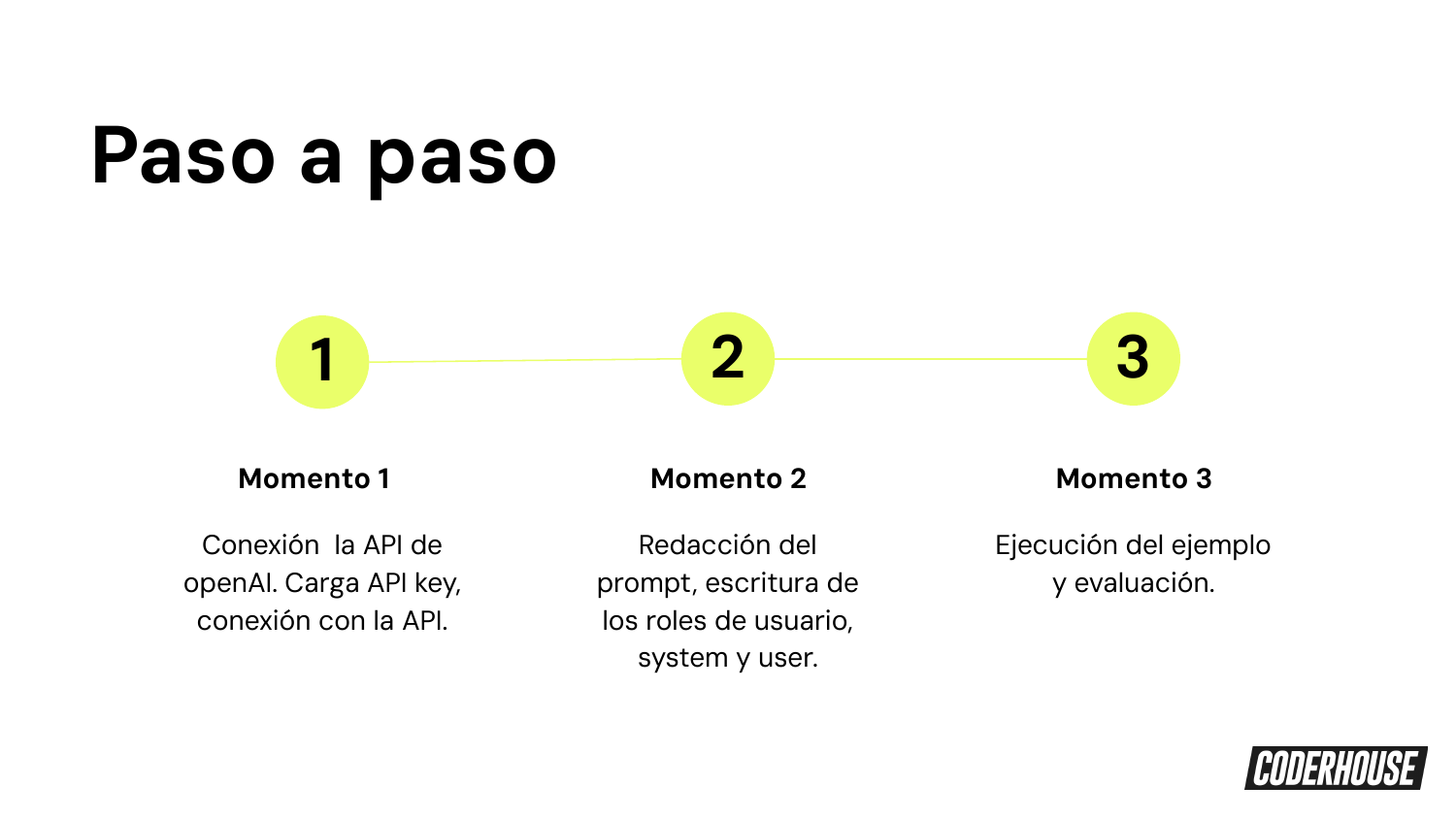

Paso a paso
2
3

1

Momento 1
Momento 2
Momento 3
Conexión  la API de openAI. Carga API key, conexión con la API.
Redacción del prompt, escritura de los roles de usuario, system y user.
Ejecución del ejemplo y evaluación.